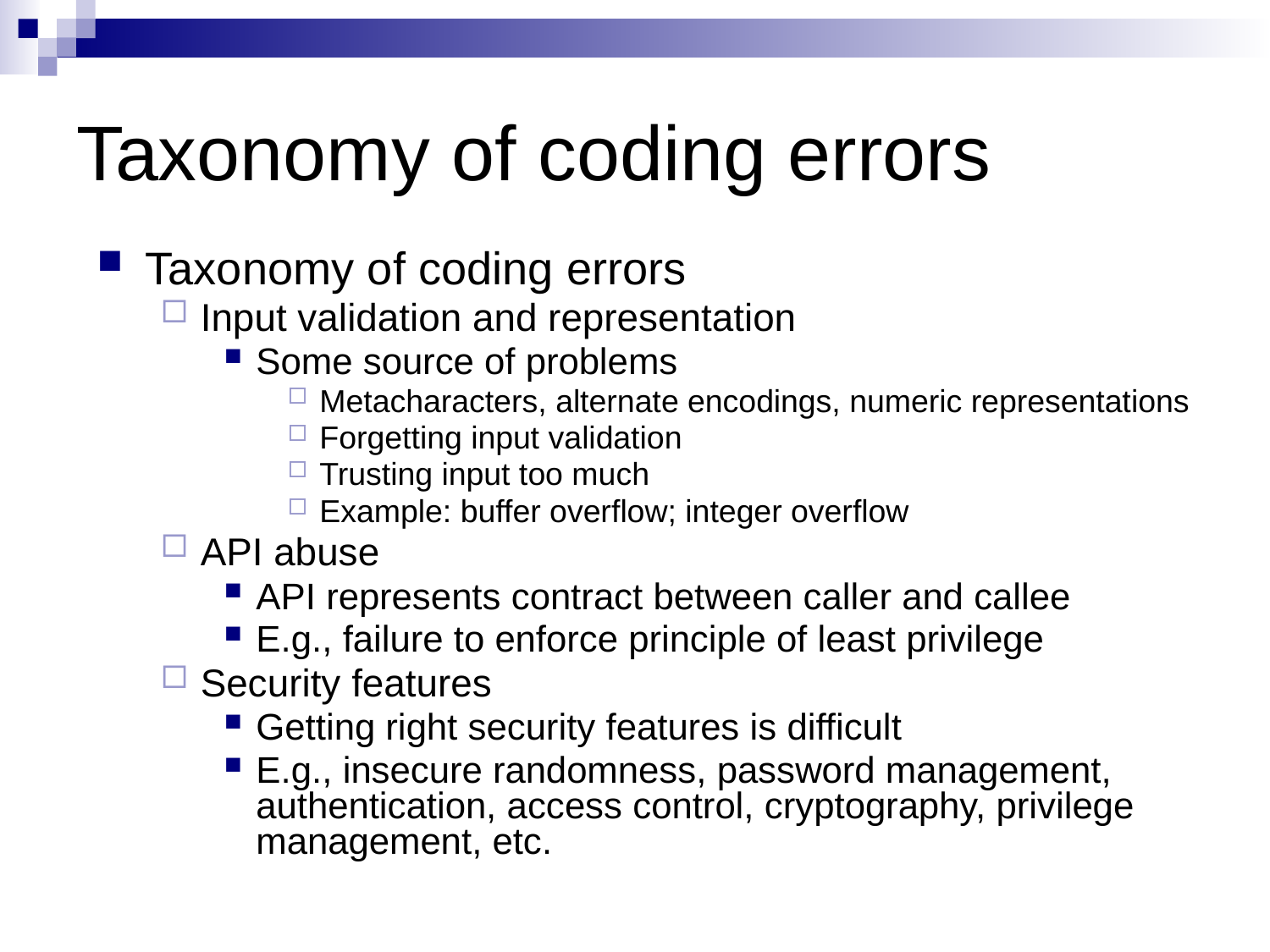

# Taxonomy of coding errors
Taxonomy of coding errors
Input validation and representation
Some source of problems
Metacharacters, alternate encodings, numeric representations
Forgetting input validation
Trusting input too much
Example: buffer overflow; integer overflow
API abuse
API represents contract between caller and callee
E.g., failure to enforce principle of least privilege
Security features
Getting right security features is difficult
E.g., insecure randomness, password management, authentication, access control, cryptography, privilege management, etc.